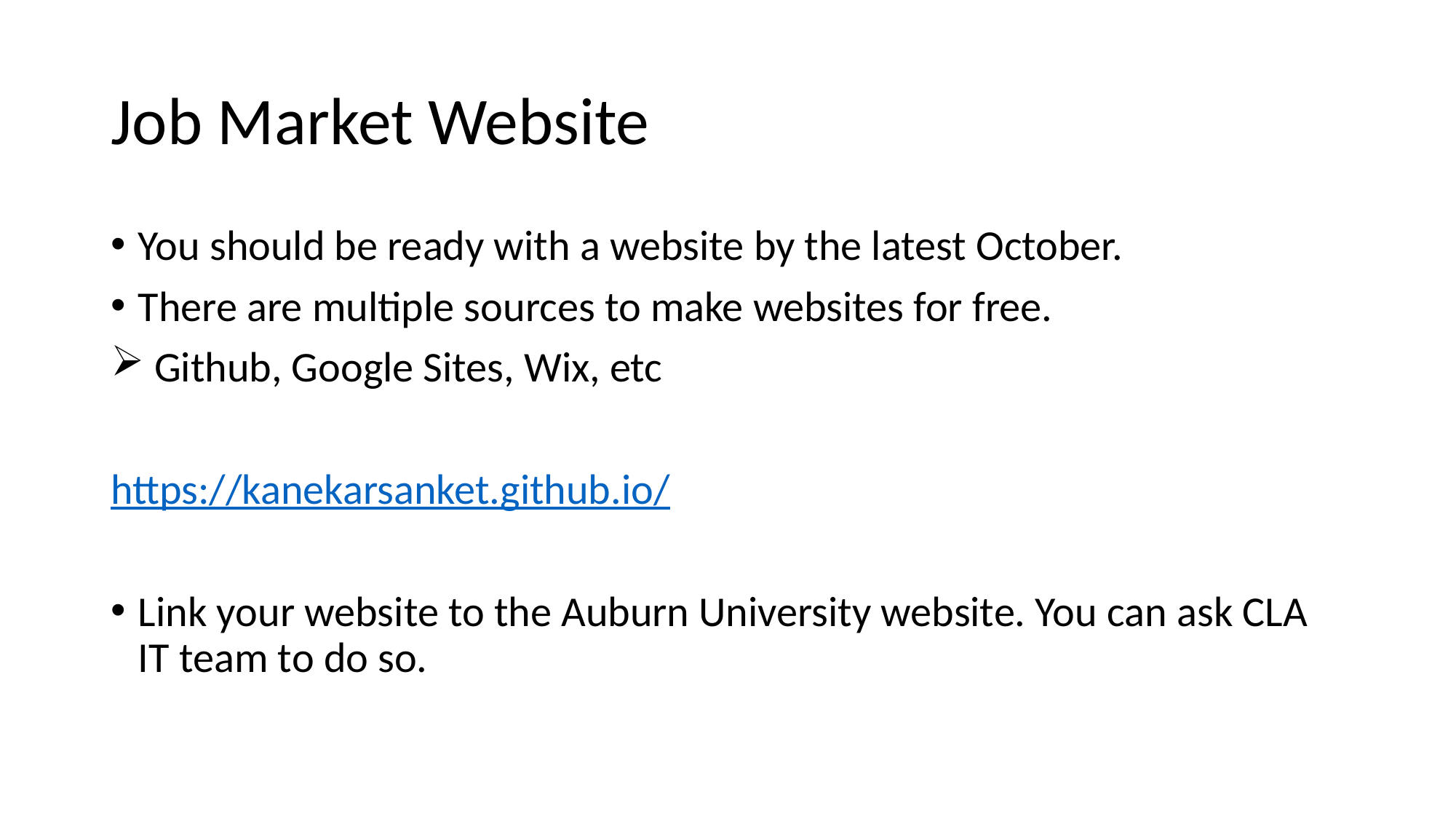

# Job Market Website
You should be ready with a website by the latest October.
There are multiple sources to make websites for free.
 Github, Google Sites, Wix, etc

https://kanekarsanket.github.io/

Link your website to the Auburn University website. You can ask CLA IT team to do so.